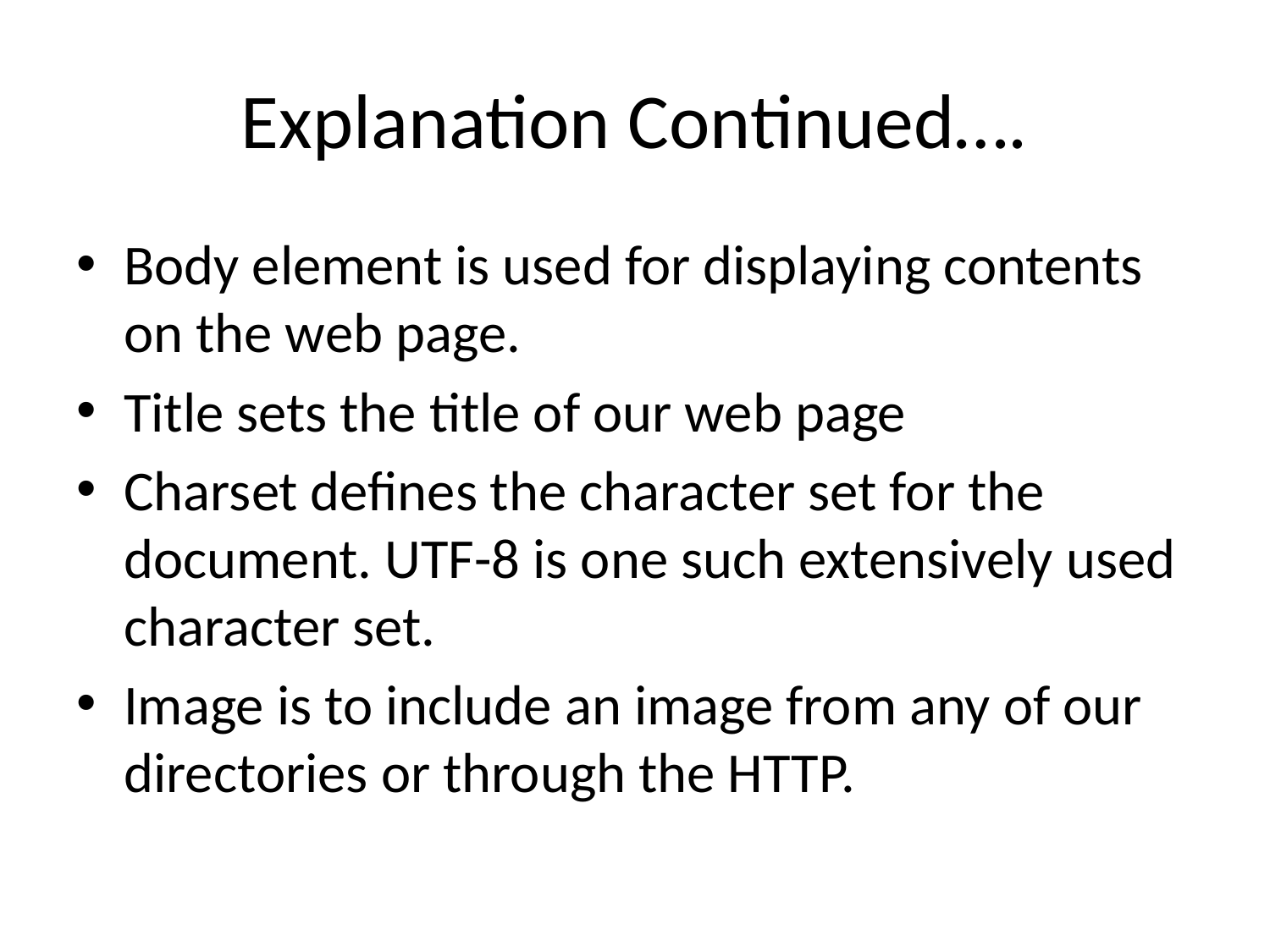

# Explanation Continued….
Body element is used for displaying contents on the web page.
Title sets the title of our web page
Charset defines the character set for the document. UTF-8 is one such extensively used character set.
Image is to include an image from any of our directories or through the HTTP.